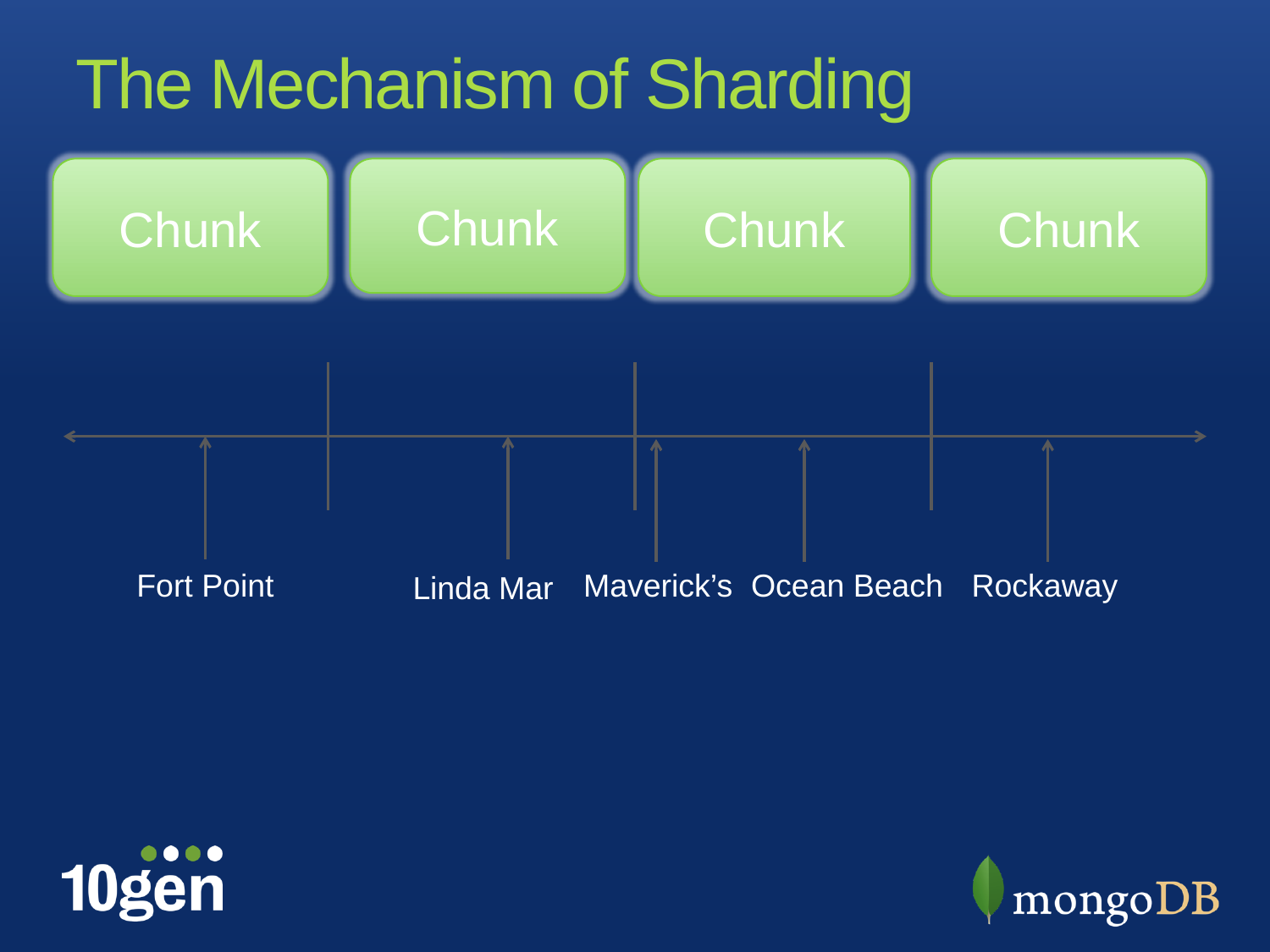

# The Mechanism of Sharding
Chunk
Chunk
Chunk
Chunk
Rockaway
Ocean Beach
Fort Point
Maverick’s
Linda Mar